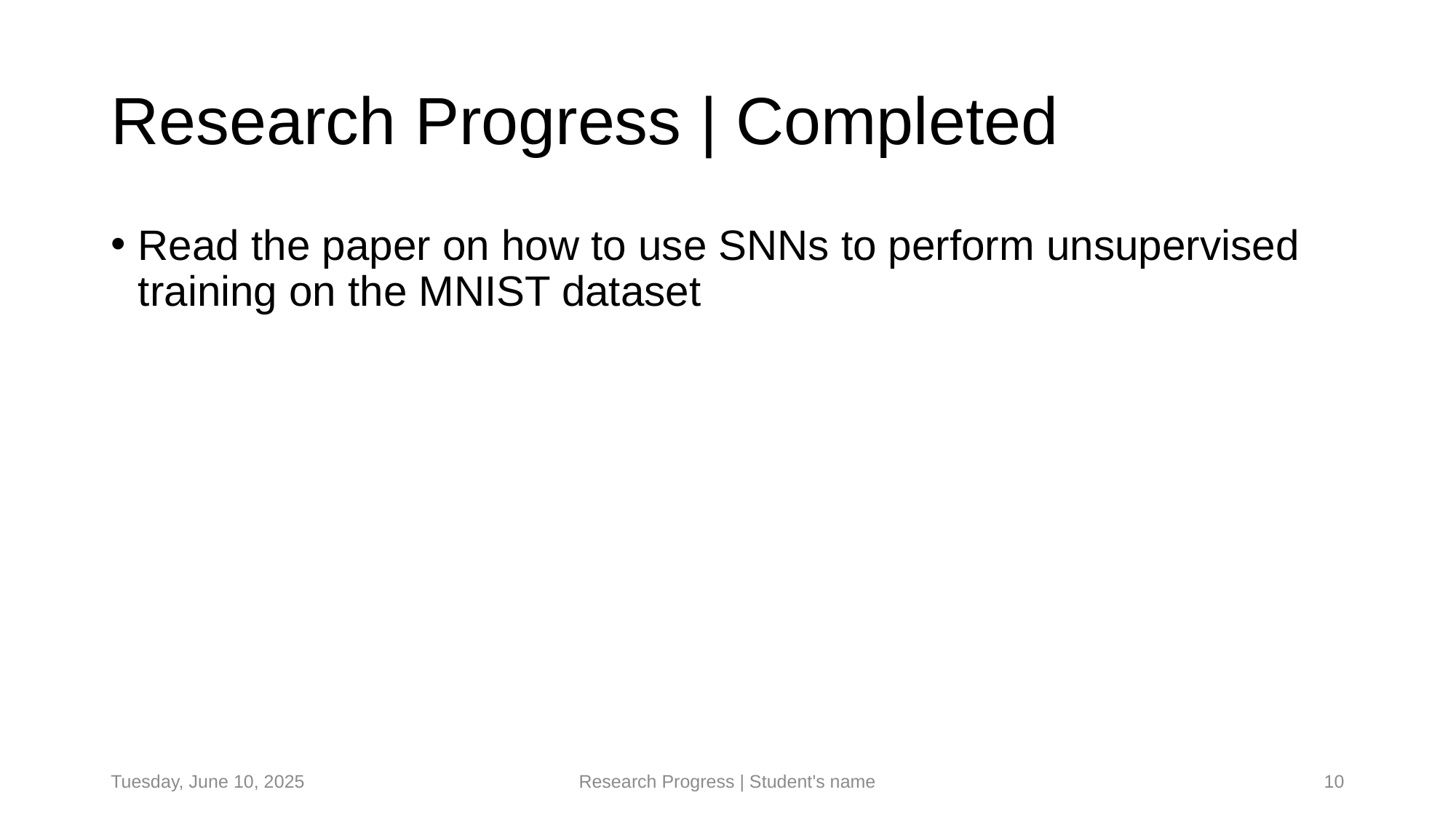

# Research Progress | Completed
Read the paper on how to use SNNs to perform unsupervised training on the MNIST dataset
Tuesday, June 10, 2025
Research Progress | Student's name
10